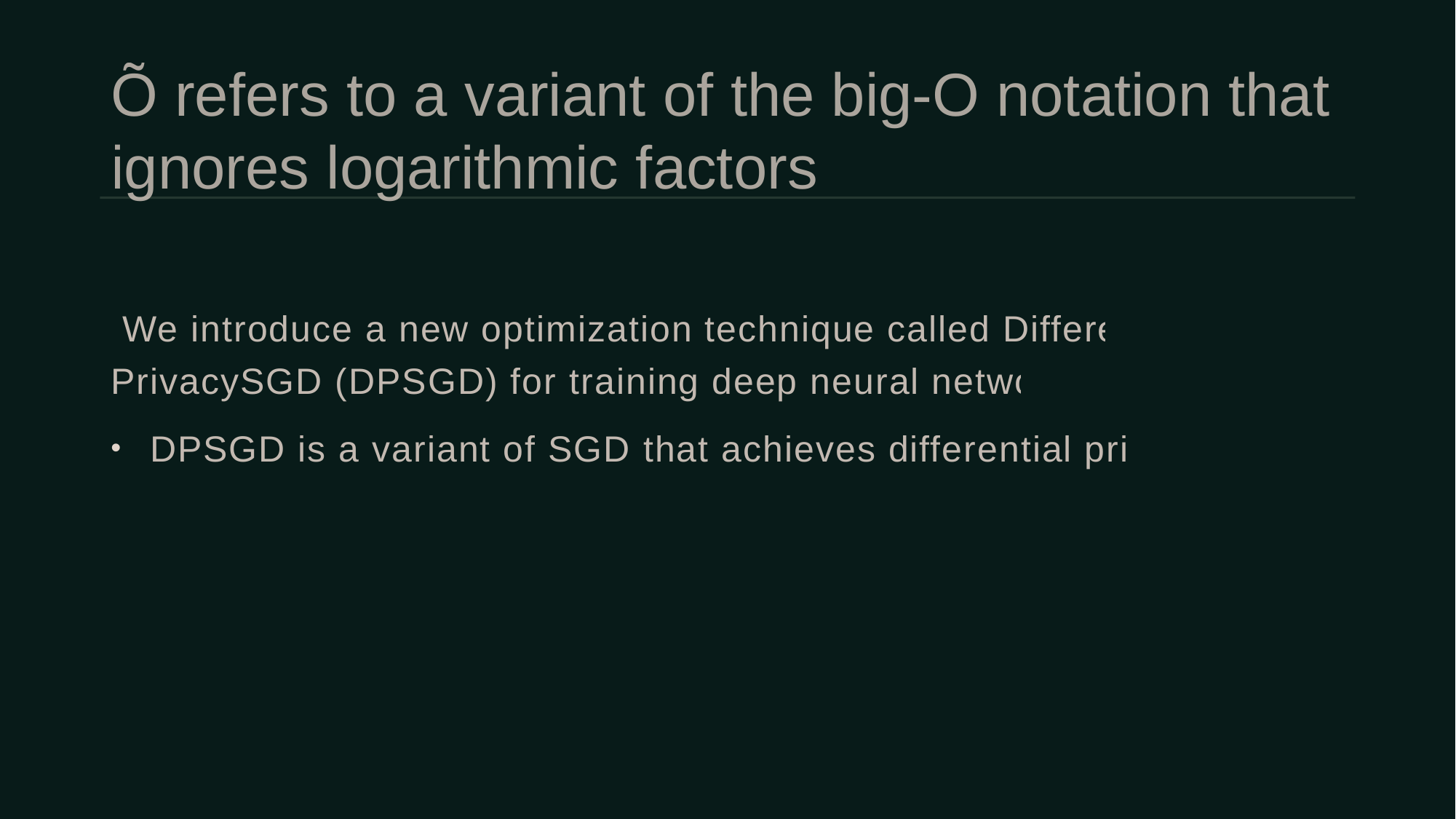

# Õ refers to a variant of the big-O notation that ignores logarithmic factors
 We introduce a new optimization technique called Differential PrivacySGD (DPSGD) for training deep neural networks.
 DPSGD is a variant of SGD that achieves differential privacy.